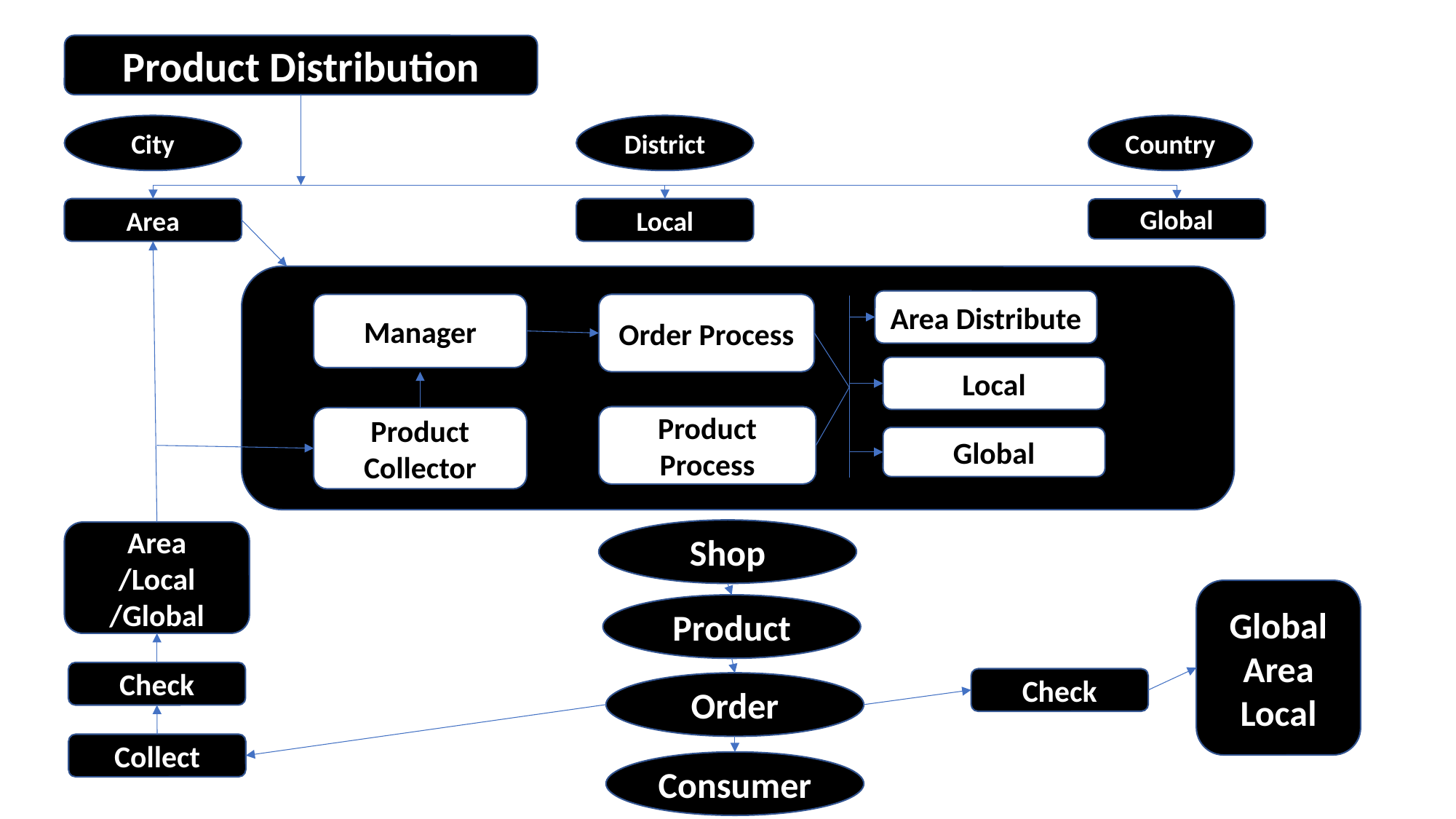

Product Distribution
City
District
Country
Area
Local
Global

Area Distribute
Manager
Order Process
Local
Product Process
Product Collector
Global
Shop
Area /Local /Global
Global Area Local
Product
Check
Check
Order
Collect
Consumer